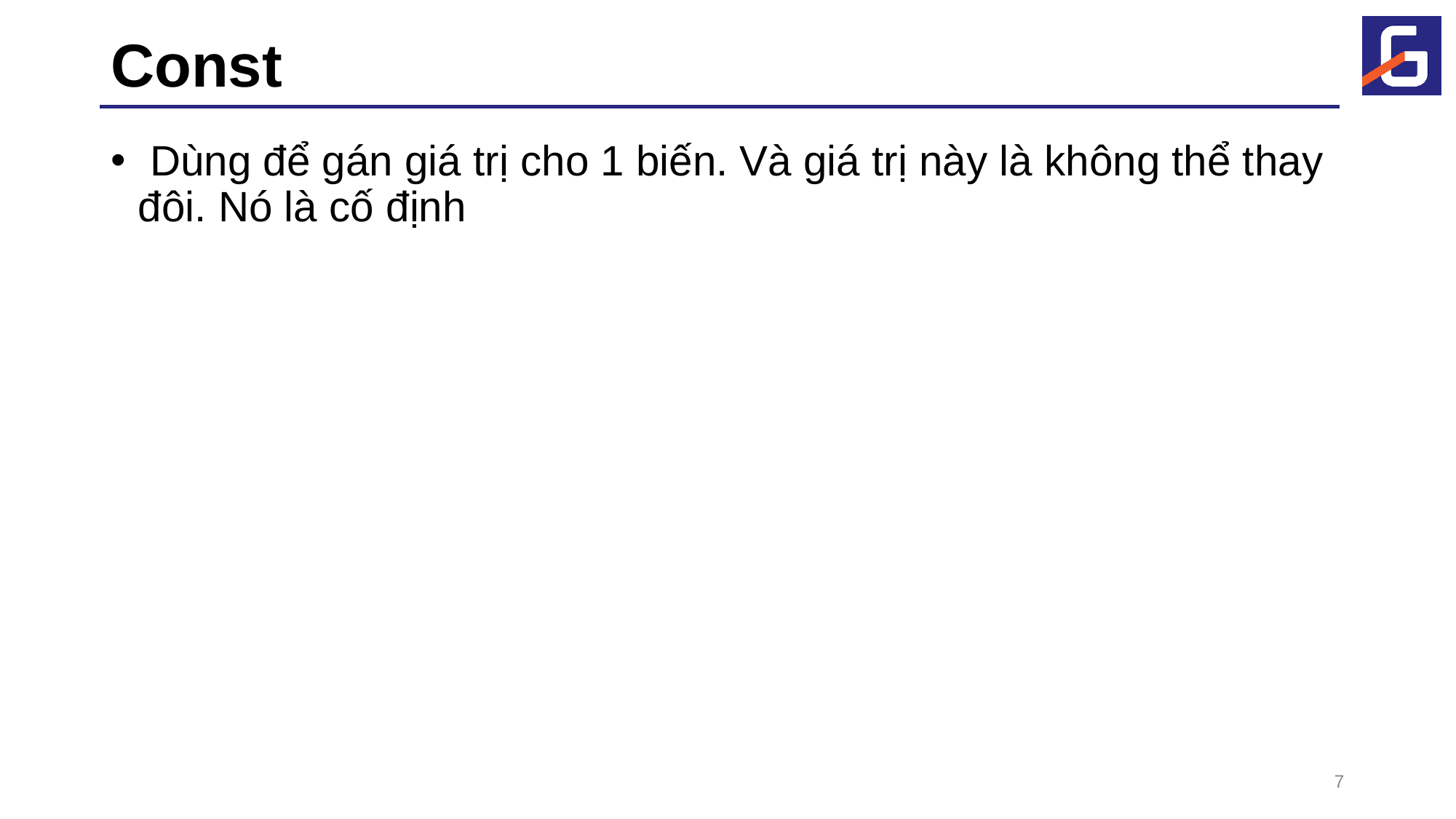

# Const
 Dùng để gán giá trị cho 1 biến. Và giá trị này là không thể thay đôi. Nó là cố định
7